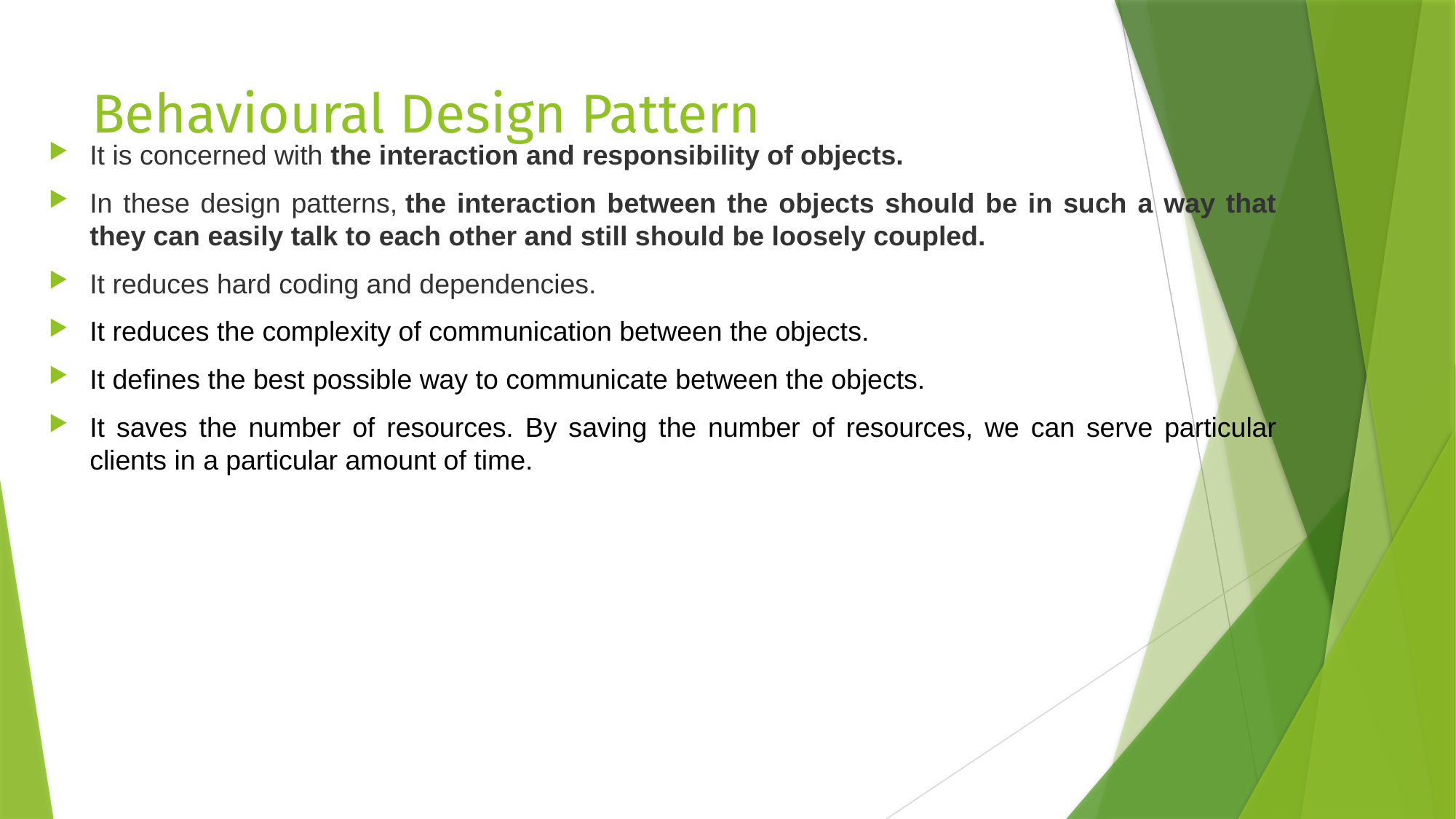

# Behavioural Design Pattern
It is concerned with the interaction and responsibility of objects.
In these design patterns, the interaction between the objects should be in such a way that they can easily talk to each other and still should be loosely coupled.
It reduces hard coding and dependencies.
It reduces the complexity of communication between the objects.
It defines the best possible way to communicate between the objects.
It saves the number of resources. By saving the number of resources, we can serve particular clients in a particular amount of time.